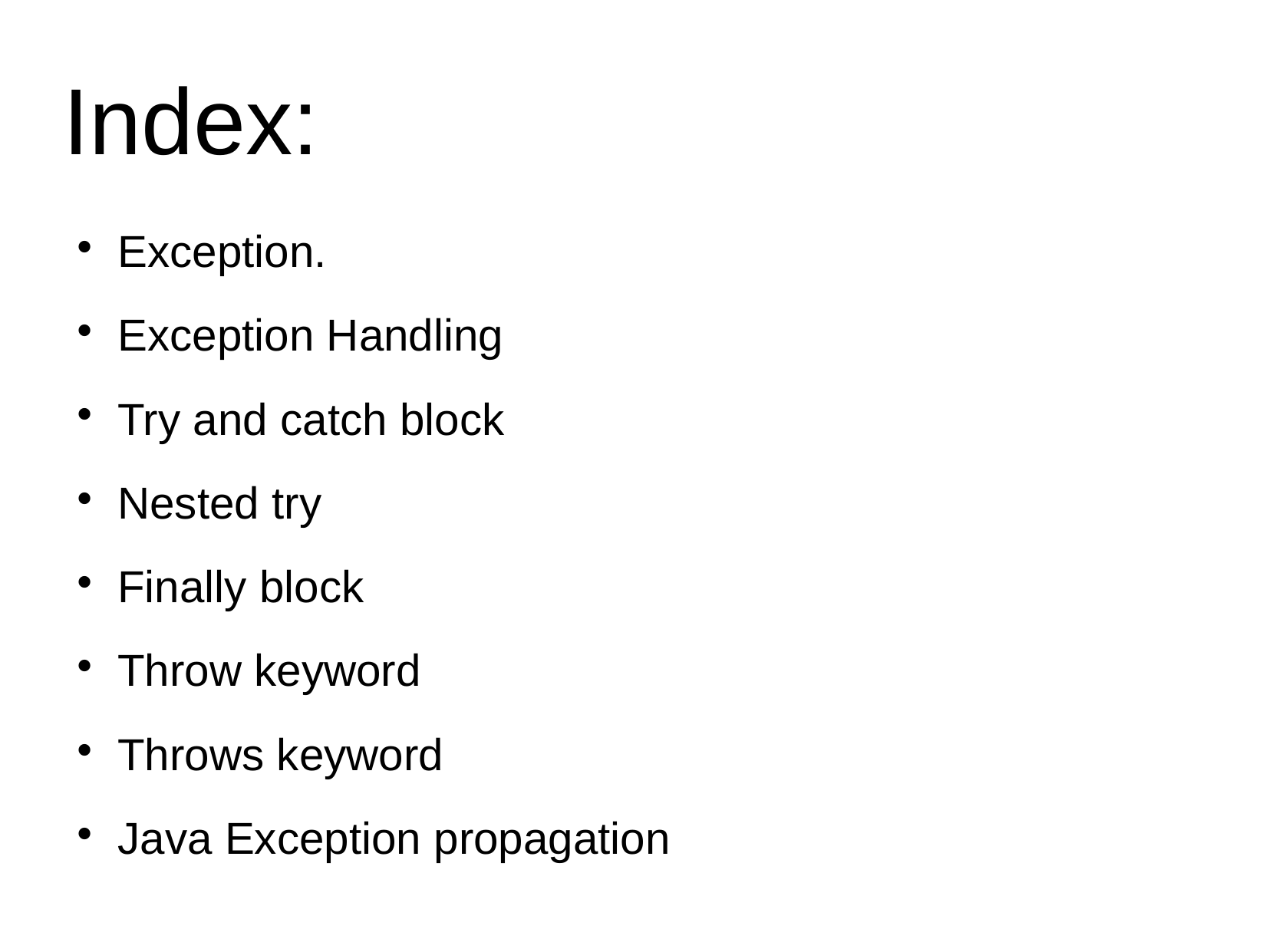

Index:
Exception.
Exception Handling
Try and catch block
Nested try
Finally block
Throw keyword
Throws keyword
Java Exception propagation